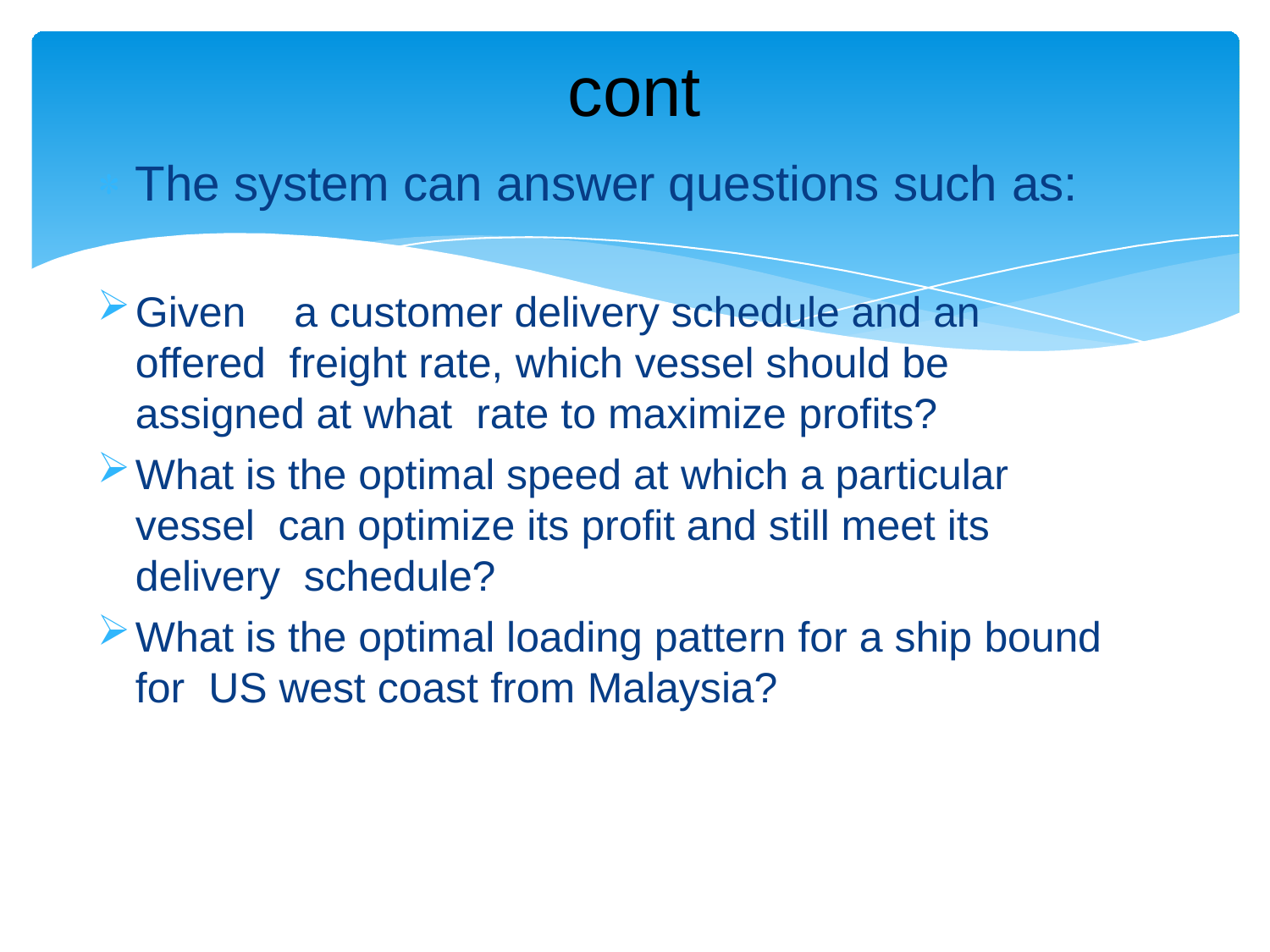

# cont
The system can answer questions such as:

Given	a customer delivery schedule and an offered  freight rate, which vessel should be assigned at what  rate to maximize profits?
What is the optimal speed at which a particular vessel  can optimize its profit and still meet its delivery  schedule?
What is the optimal loading pattern for a ship bound for  US west coast from Malaysia?